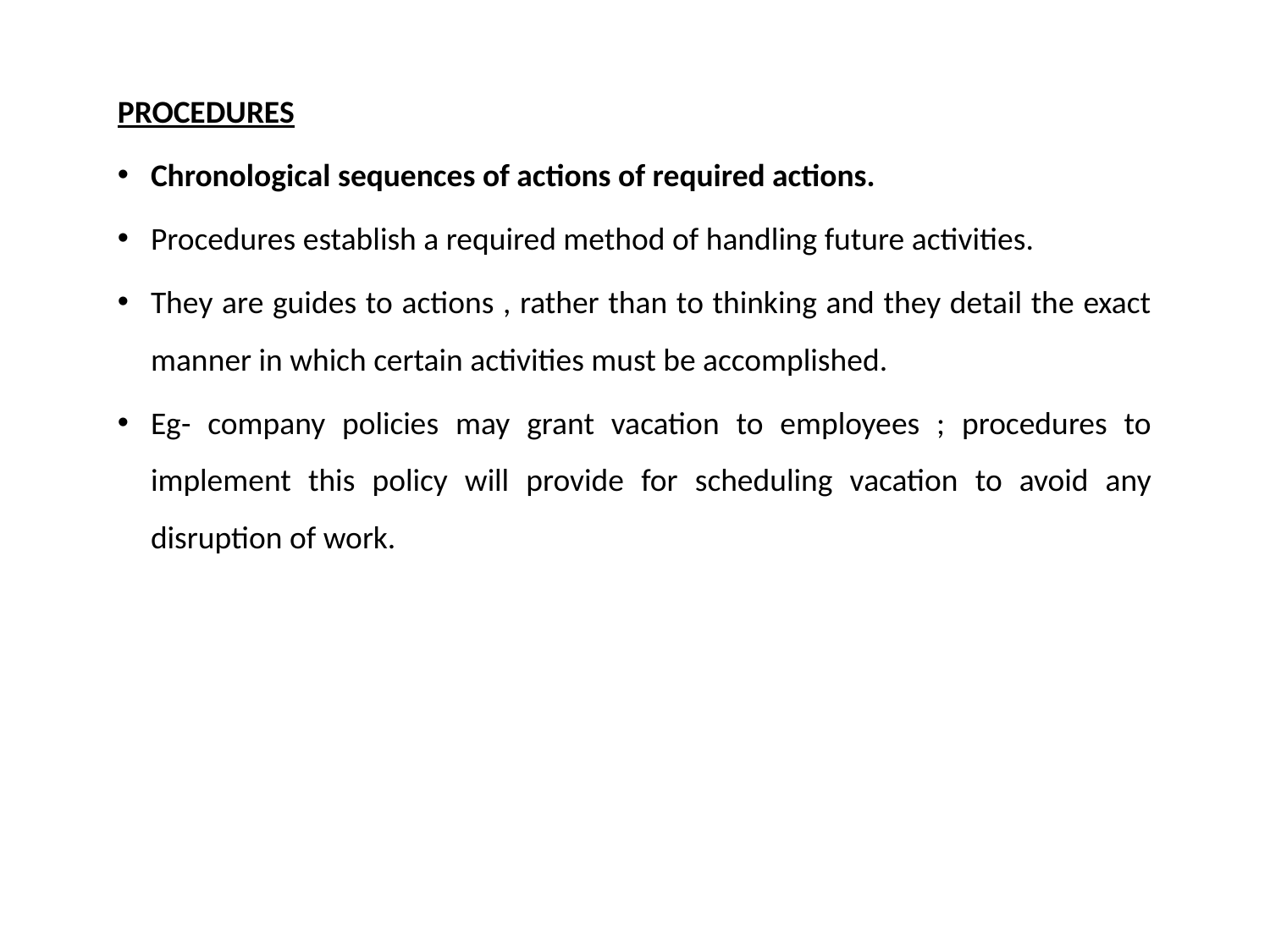

PROCEDURES
Chronological sequences of actions of required actions.
Procedures establish a required method of handling future activities.
They are guides to actions , rather than to thinking and they detail the exact manner in which certain activities must be accomplished.
Eg- company policies may grant vacation to employees ; procedures to implement this policy will provide for scheduling vacation to avoid any disruption of work.